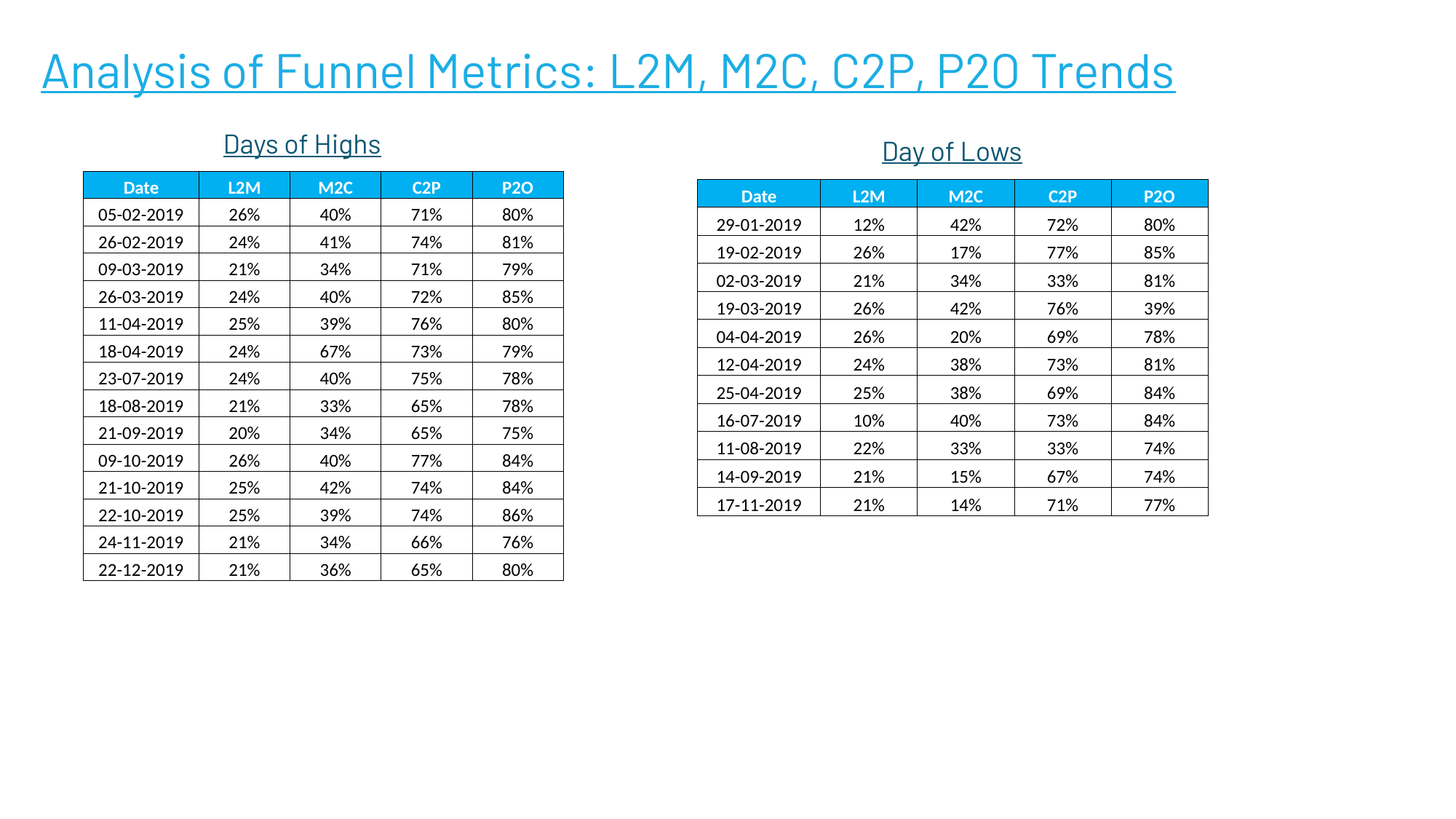

Analysis of Funnel Metrics: L2M, M2C, C2P, P2O Trends
Days of Highs
Day of Lows
| Date | L2M | M2C | C2P | P2O |
| --- | --- | --- | --- | --- |
| 05-02-2019 | 26% | 40% | 71% | 80% |
| 26-02-2019 | 24% | 41% | 74% | 81% |
| 09-03-2019 | 21% | 34% | 71% | 79% |
| 26-03-2019 | 24% | 40% | 72% | 85% |
| 11-04-2019 | 25% | 39% | 76% | 80% |
| 18-04-2019 | 24% | 67% | 73% | 79% |
| 23-07-2019 | 24% | 40% | 75% | 78% |
| 18-08-2019 | 21% | 33% | 65% | 78% |
| 21-09-2019 | 20% | 34% | 65% | 75% |
| 09-10-2019 | 26% | 40% | 77% | 84% |
| 21-10-2019 | 25% | 42% | 74% | 84% |
| 22-10-2019 | 25% | 39% | 74% | 86% |
| 24-11-2019 | 21% | 34% | 66% | 76% |
| 22-12-2019 | 21% | 36% | 65% | 80% |
| Date | L2M | M2C | C2P | P2O |
| --- | --- | --- | --- | --- |
| 29-01-2019 | 12% | 42% | 72% | 80% |
| 19-02-2019 | 26% | 17% | 77% | 85% |
| 02-03-2019 | 21% | 34% | 33% | 81% |
| 19-03-2019 | 26% | 42% | 76% | 39% |
| 04-04-2019 | 26% | 20% | 69% | 78% |
| 12-04-2019 | 24% | 38% | 73% | 81% |
| 25-04-2019 | 25% | 38% | 69% | 84% |
| 16-07-2019 | 10% | 40% | 73% | 84% |
| 11-08-2019 | 22% | 33% | 33% | 74% |
| 14-09-2019 | 21% | 15% | 67% | 74% |
| 17-11-2019 | 21% | 14% | 71% | 77% |